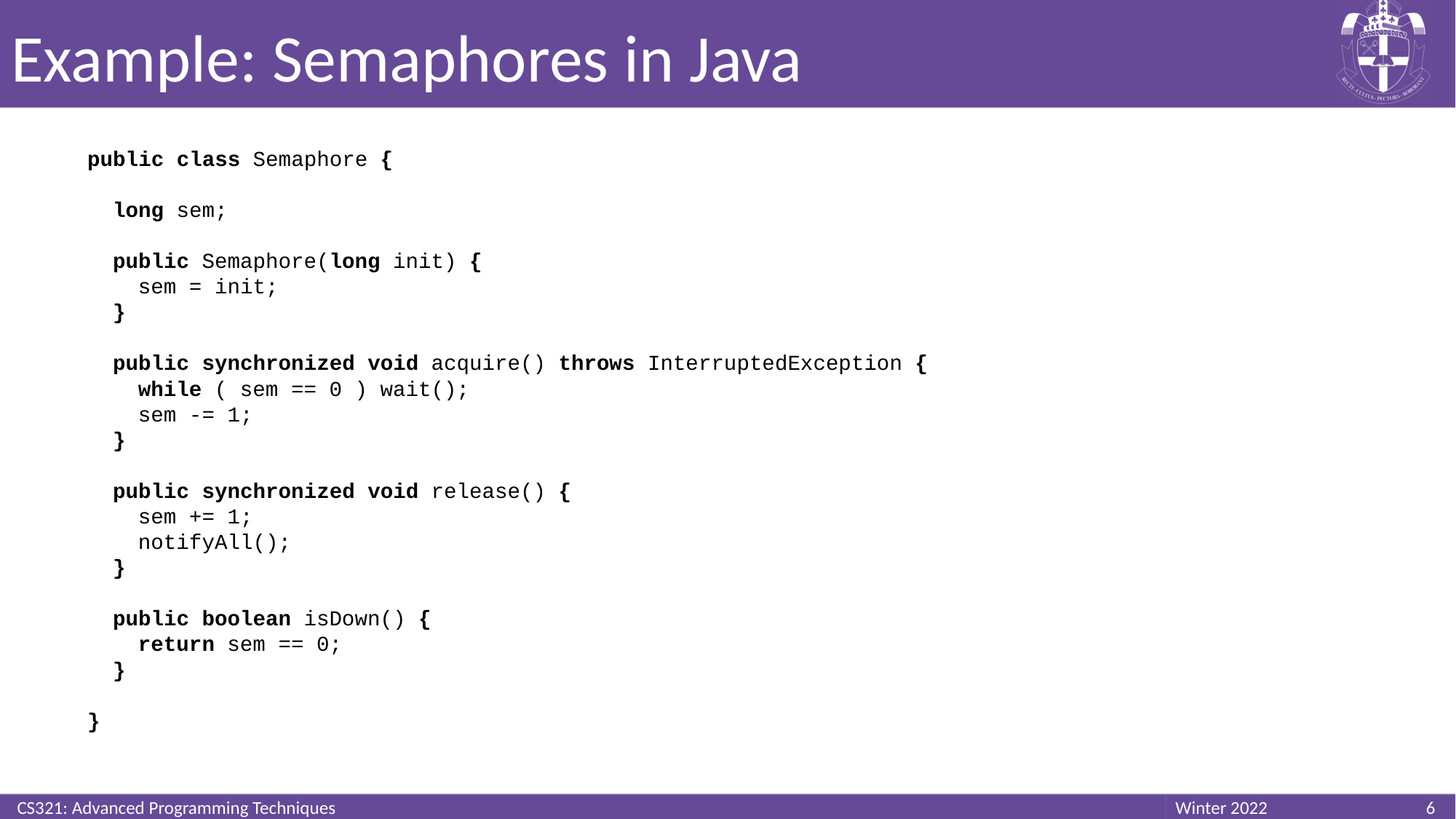

# Example: Semaphores in Java
public class Semaphore {

  long sem;

  public Semaphore(long init) {
    sem = init;
  }

  public synchronized void acquire() throws InterruptedException {
    while ( sem == 0 ) wait();
    sem -= 1;
  }

  public synchronized void release() {
    sem += 1;
    notifyAll();
  }

  public boolean isDown() {
    return sem == 0;
  }

}

CS321: Advanced Programming Techniques
6
Winter 2022